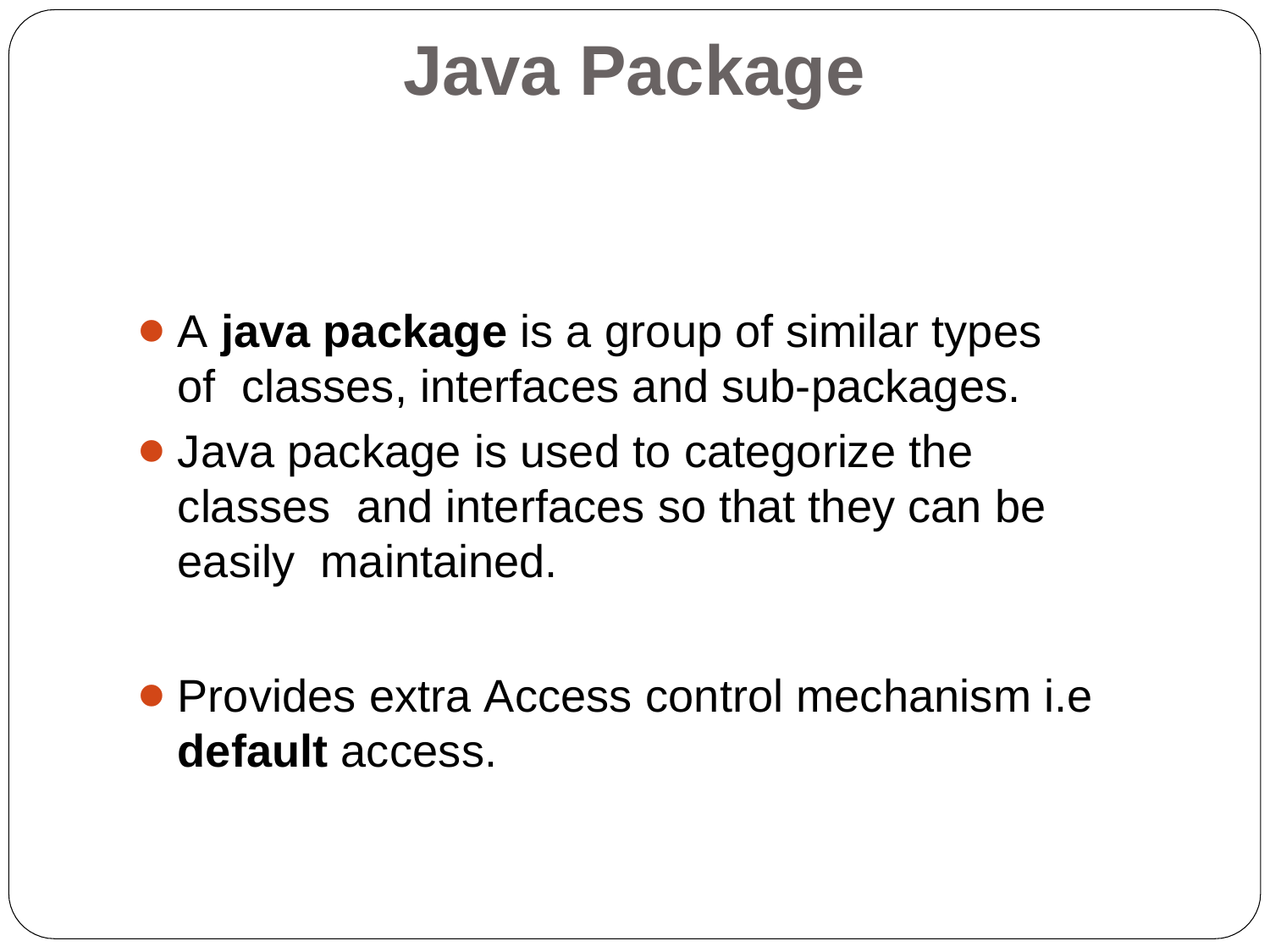

# Java Package
A java package is a group of similar types of  classes, interfaces and sub-packages.
Java package is used to categorize the classes  and interfaces so that they can be easily  maintained.

Provides extra Access control mechanism i.e
default access.